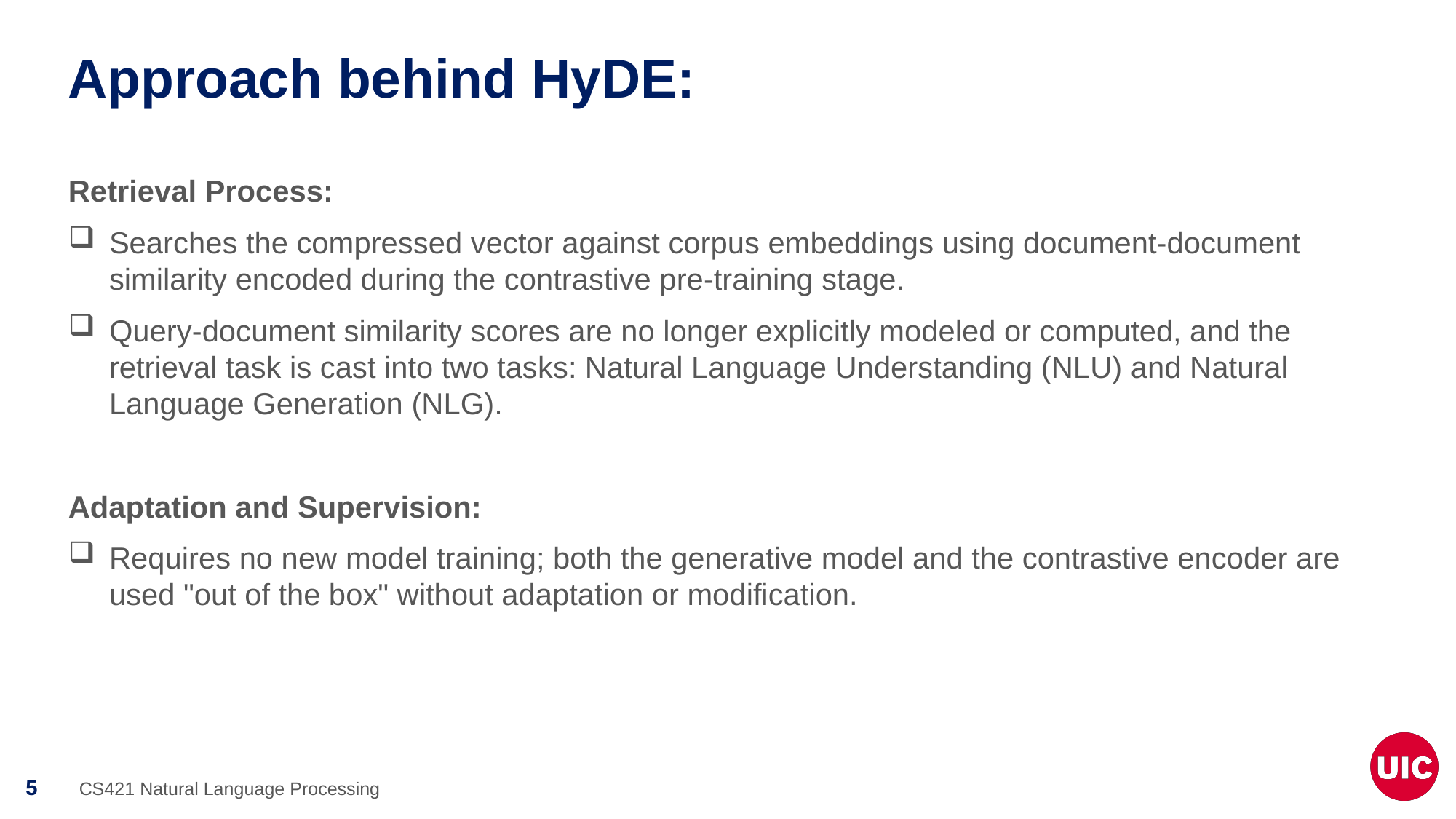

# Approach behind HyDE:
Retrieval Process:
Searches the compressed vector against corpus embeddings using document-document similarity encoded during the contrastive pre-training stage.
Query-document similarity scores are no longer explicitly modeled or computed, and the retrieval task is cast into two tasks: Natural Language Understanding (NLU) and Natural Language Generation (NLG).

Adaptation and Supervision:
Requires no new model training; both the generative model and the contrastive encoder are used "out of the box" without adaptation or modification.

CS421 Natural Language Processing